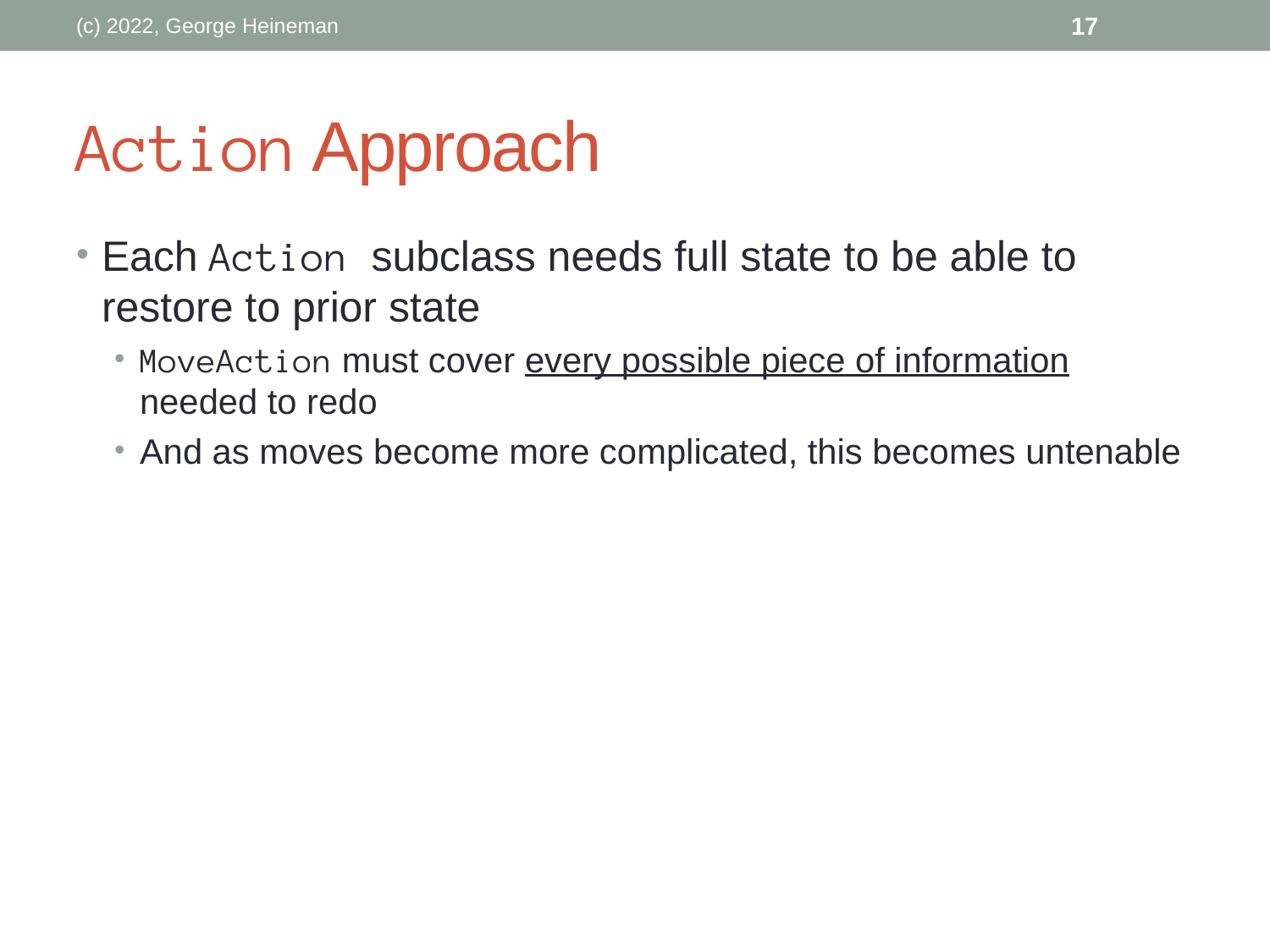

(c) 2022, George Heineman
17
# Action Approach
Each Action subclass needs full state to be able to restore to prior state
MoveAction must cover every possible piece of information needed to redo
And as moves become more complicated, this becomes untenable